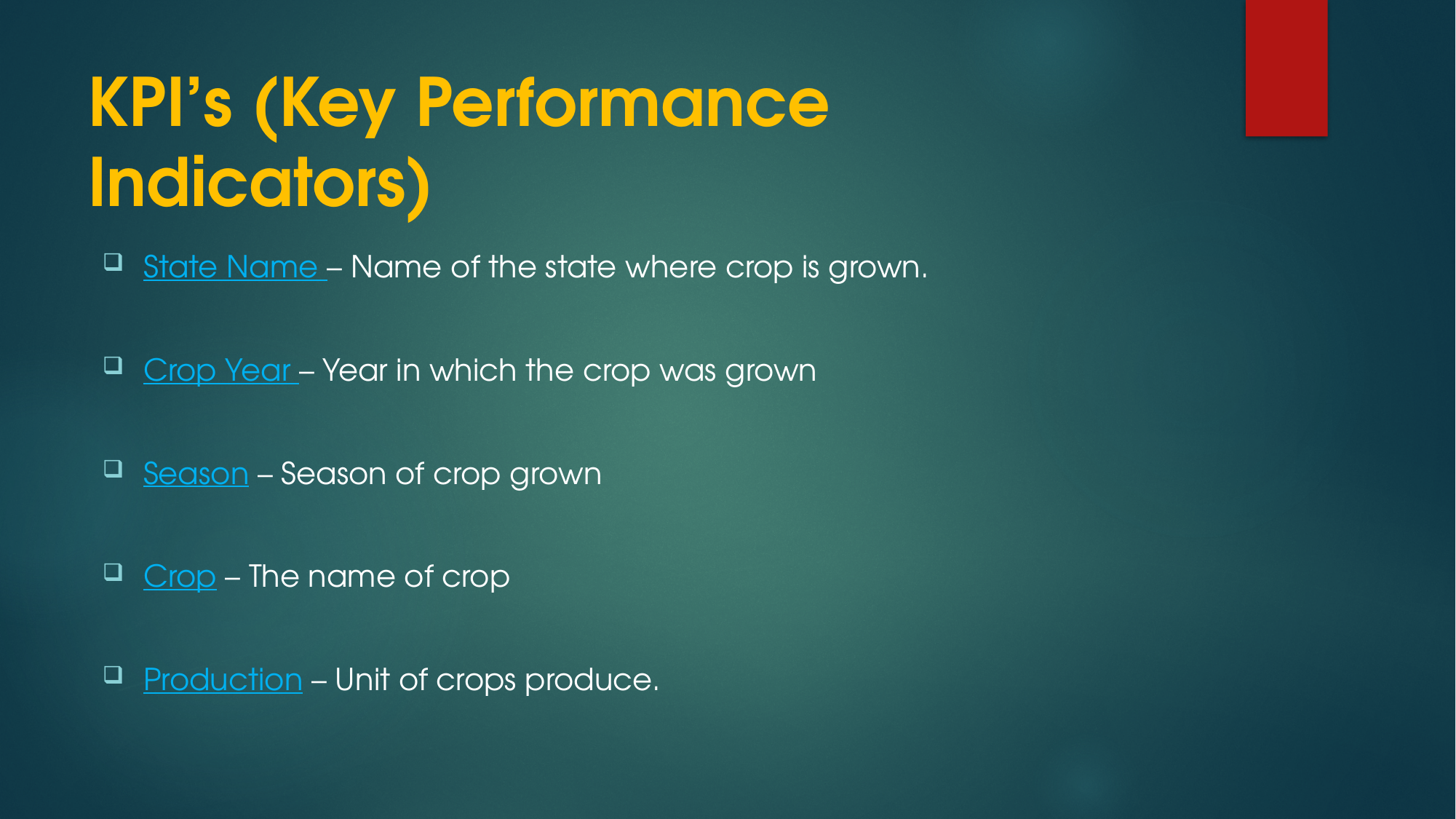

# KPI’s (Key Performance Indicators)
State Name – Name of the state where crop is grown.

Crop Year – Year in which the crop was grown

Season – Season of crop grown

Crop – The name of crop

Production – Unit of crops produce.